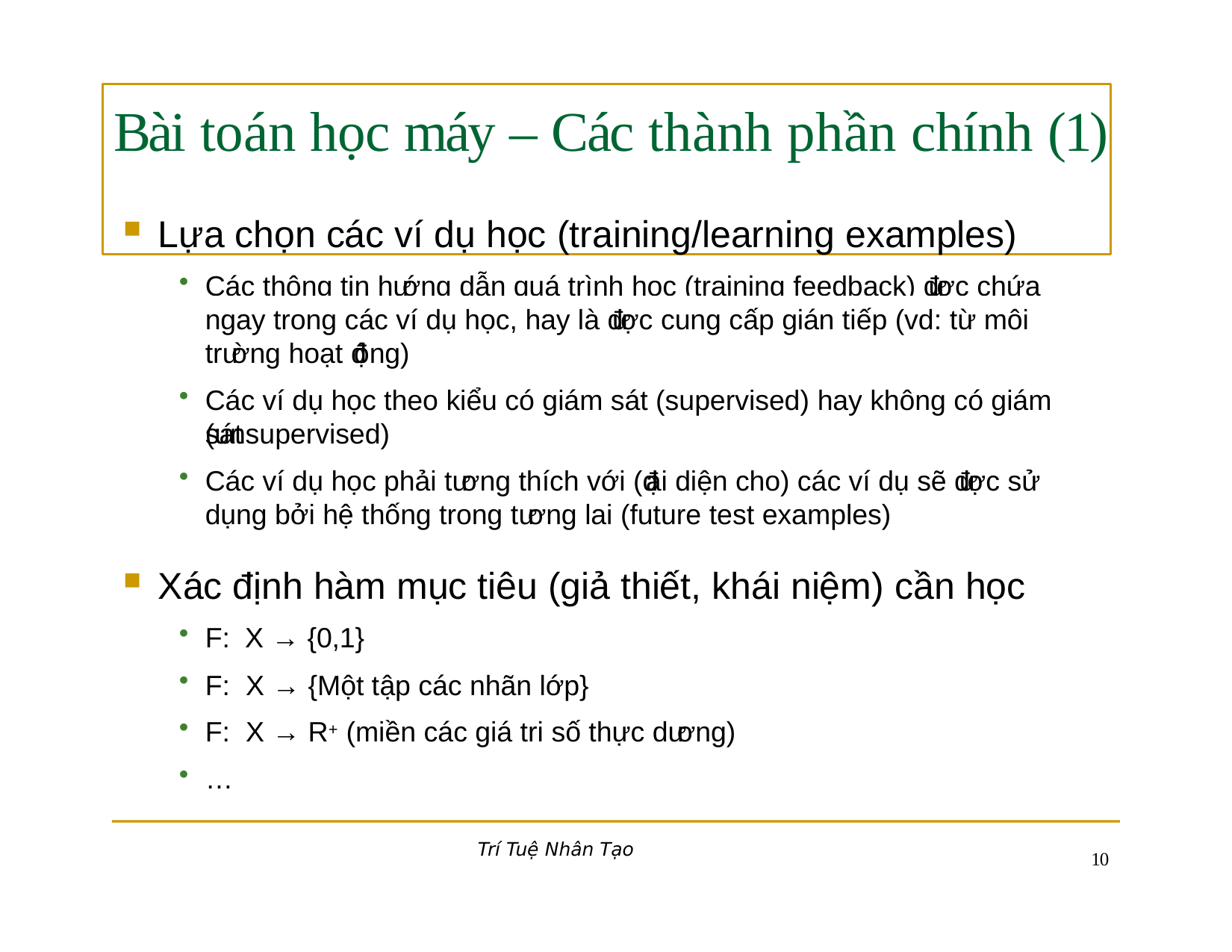

# Bài toán học máy – Các thành phần chính (1)
Lựa chọn các ví dụ học (training/learning examples)
Các thông tin hướng dẫn quá trình học (training feedback) được chứa

ngay trong các ví dụ học, hay là được cung cấp gián tiếp (vd: từ môi  trường hoạt động)
Các ví dụ học theo kiểu có giám sát (supervised) hay không có giám sát
(unsupervised)
Các ví dụ học phải tương thích với (đại diện cho) các ví dụ sẽ được sử  dụng bởi hệ thống trong tương lai (future test examples)
Xác định hàm mục tiêu (giả thiết, khái niệm) cần học
F: X → {0,1}
F:  X → {Một tập các nhãn lớp}
F:  X → R+ (miền các giá tri số thực dương)
…

Trí Tuệ Nhân Tạo
10